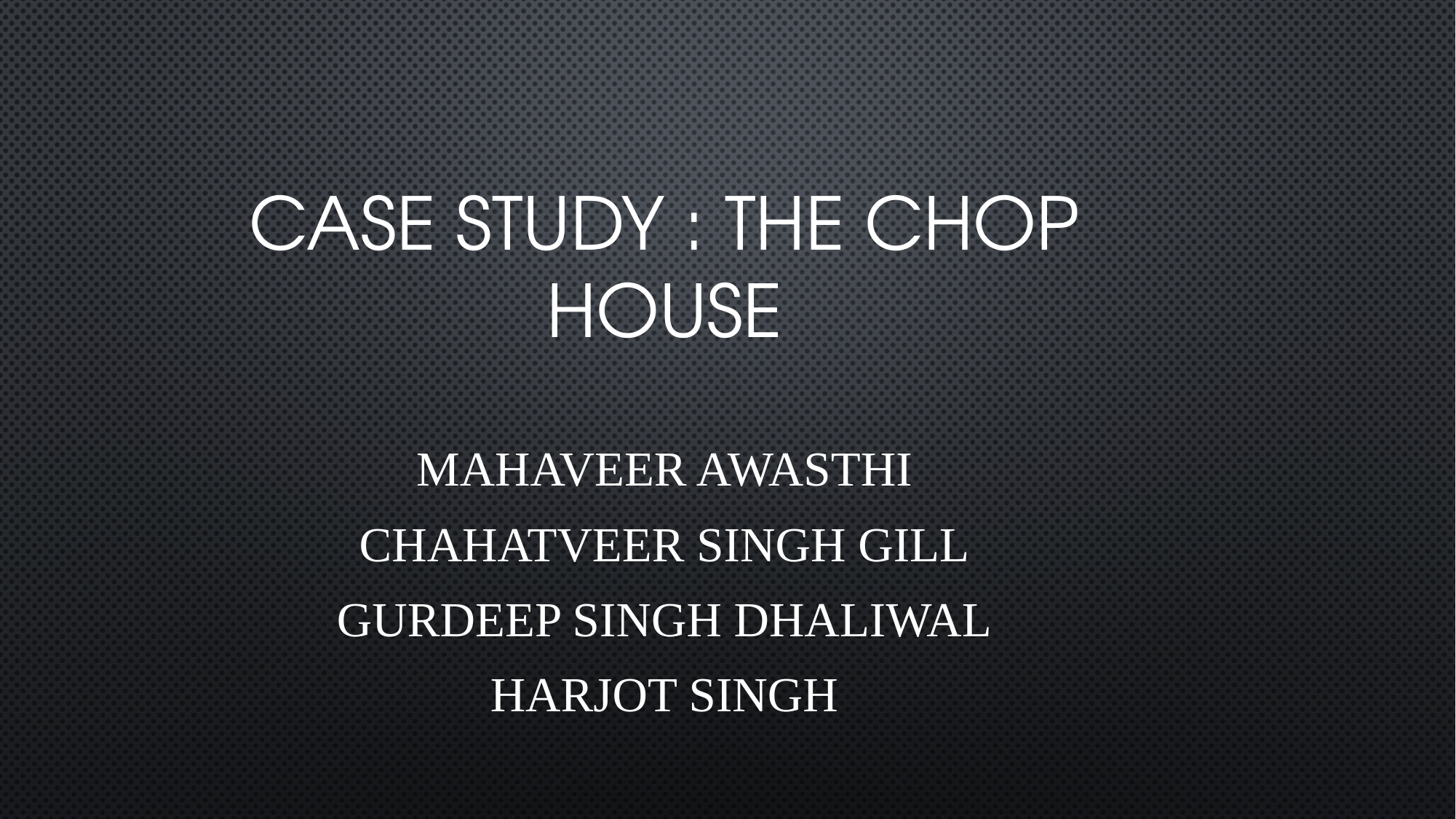

# Case Study : THE Chop House
Mahaveer awasthi
Chahatveer singh Gill
Gurdeep singh Dhaliwal
Harjot singh